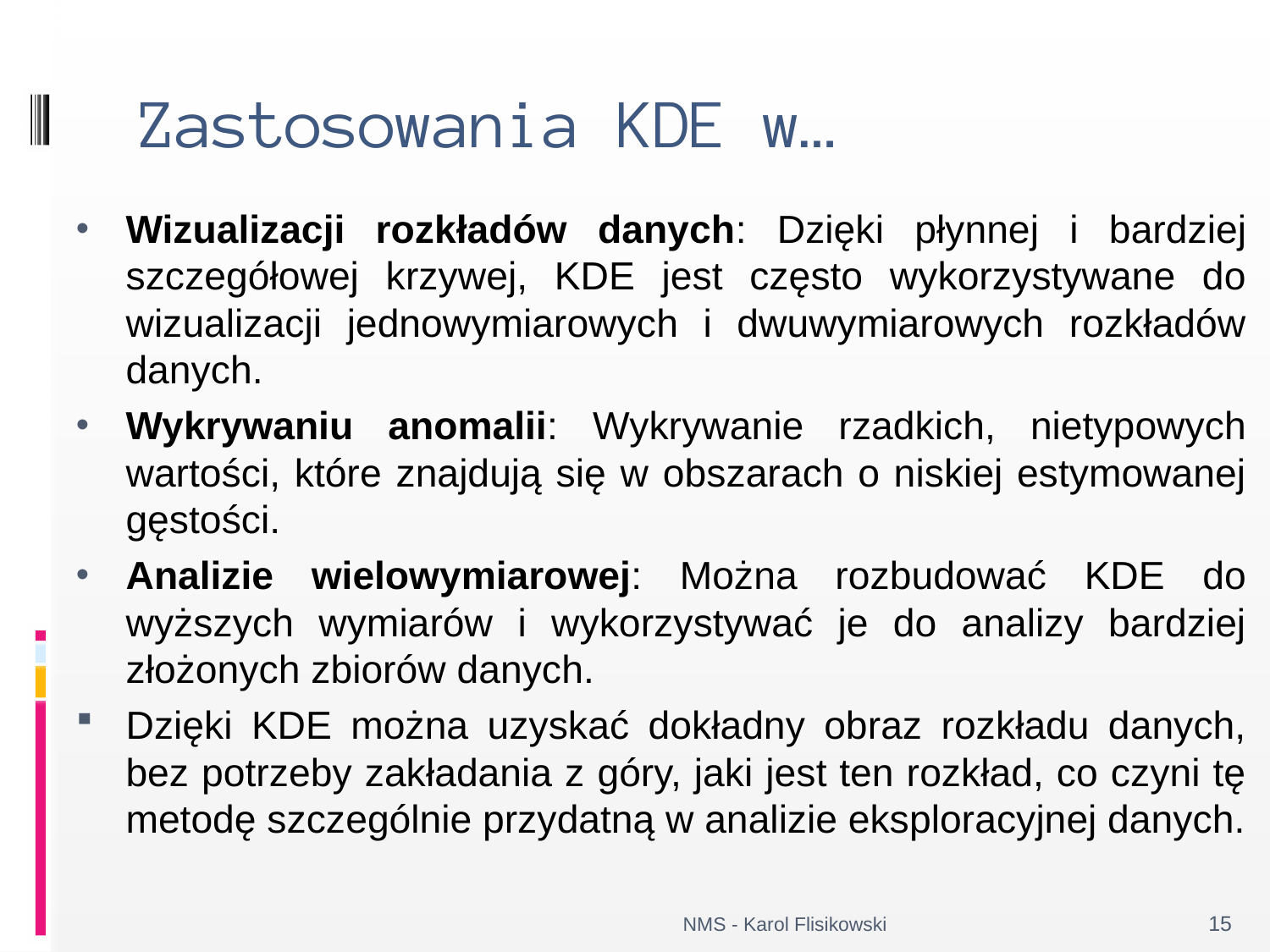

# Zastosowania KDE w…
Wizualizacji rozkładów danych: Dzięki płynnej i bardziej szczegółowej krzywej, KDE jest często wykorzystywane do wizualizacji jednowymiarowych i dwuwymiarowych rozkładów danych.
Wykrywaniu anomalii: Wykrywanie rzadkich, nietypowych wartości, które znajdują się w obszarach o niskiej estymowanej gęstości.
Analizie wielowymiarowej: Można rozbudować KDE do wyższych wymiarów i wykorzystywać je do analizy bardziej złożonych zbiorów danych.
Dzięki KDE można uzyskać dokładny obraz rozkładu danych, bez potrzeby zakładania z góry, jaki jest ten rozkład, co czyni tę metodę szczególnie przydatną w analizie eksploracyjnej danych.

NMS - Karol Flisikowski
15